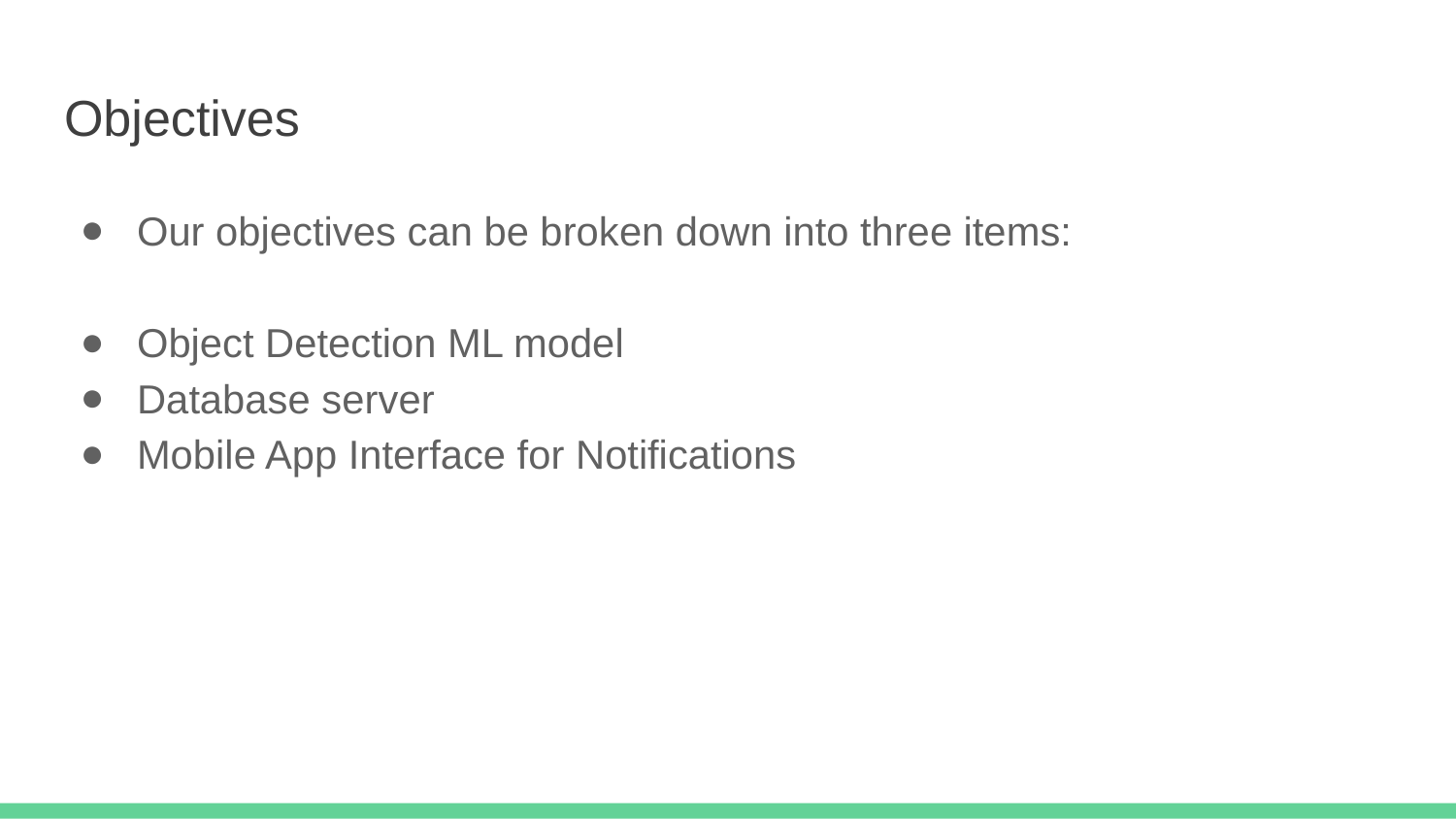

# Objectives
Our objectives can be broken down into three items:

Object Detection ML model
Database server
Mobile App Interface for Notifications